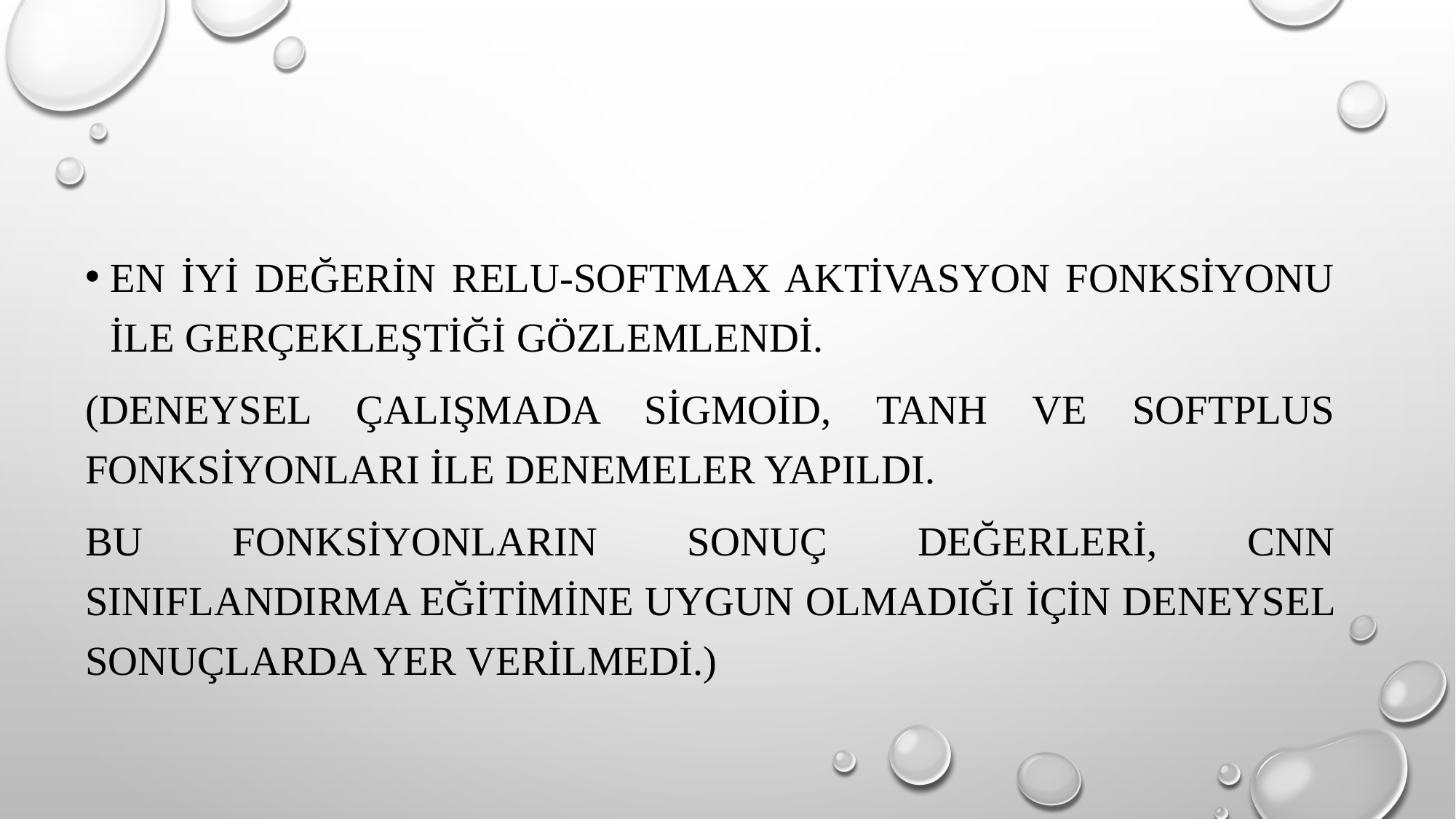

En iyi değerin RELU-softmax aktivasyon fonksiyonu ile gerçekleştiği gözlemlendi.
(Deneysel çalışmada Sigmoid, tanh ve softplus fonksiyonları ile denemeler yapıldı.
Bu fonksiyonların sonuç değerleri, cnn sınıflandırma eğitimine uygun olmadığı için deneysel sonuçlarda yer verilmedi.)